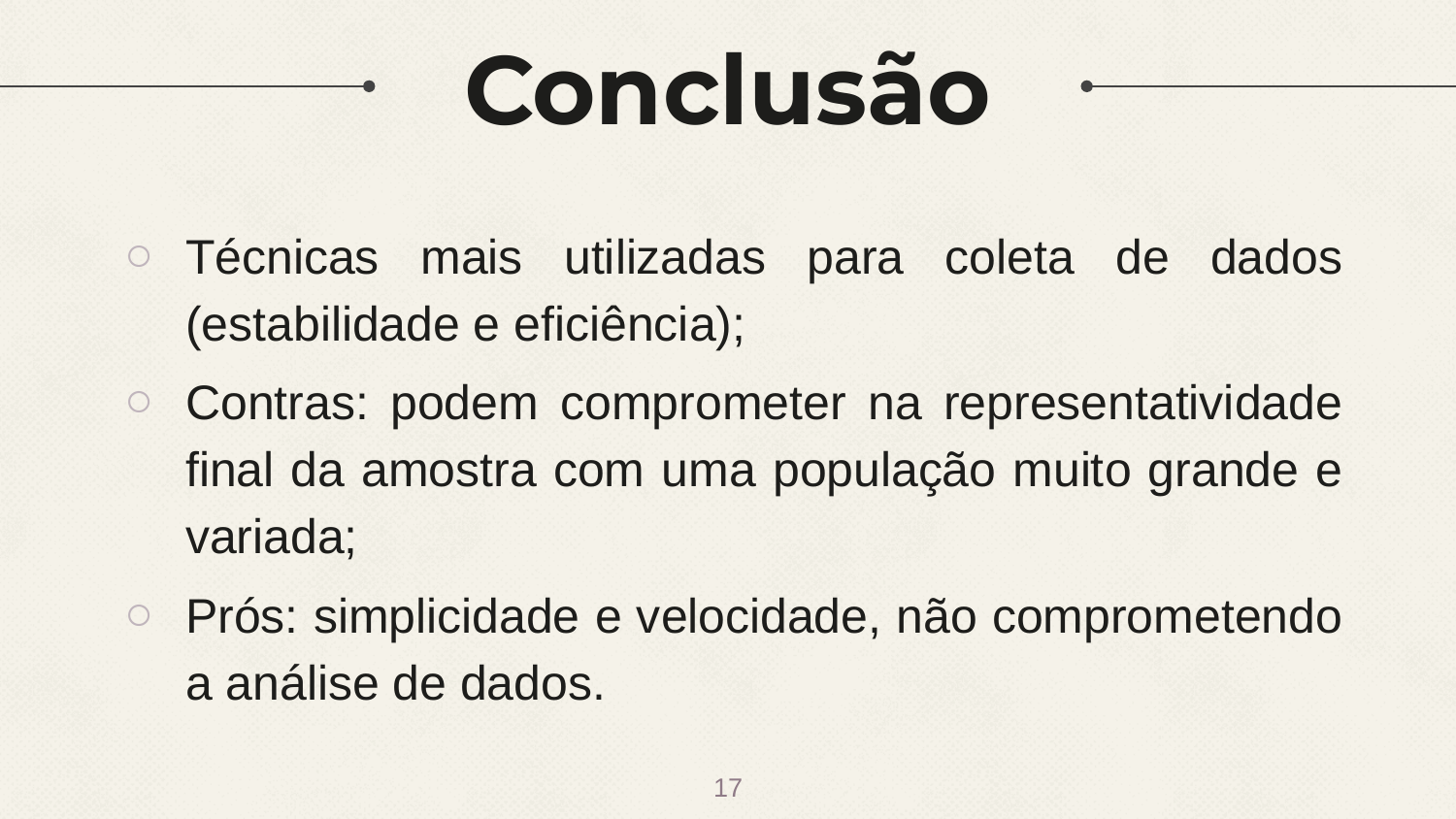

# Conclusão
Técnicas mais utilizadas para coleta de dados (estabilidade e eficiência);
Contras: podem comprometer na representatividade final da amostra com uma população muito grande e variada;
Prós: simplicidade e velocidade, não comprometendo a análise de dados.
17